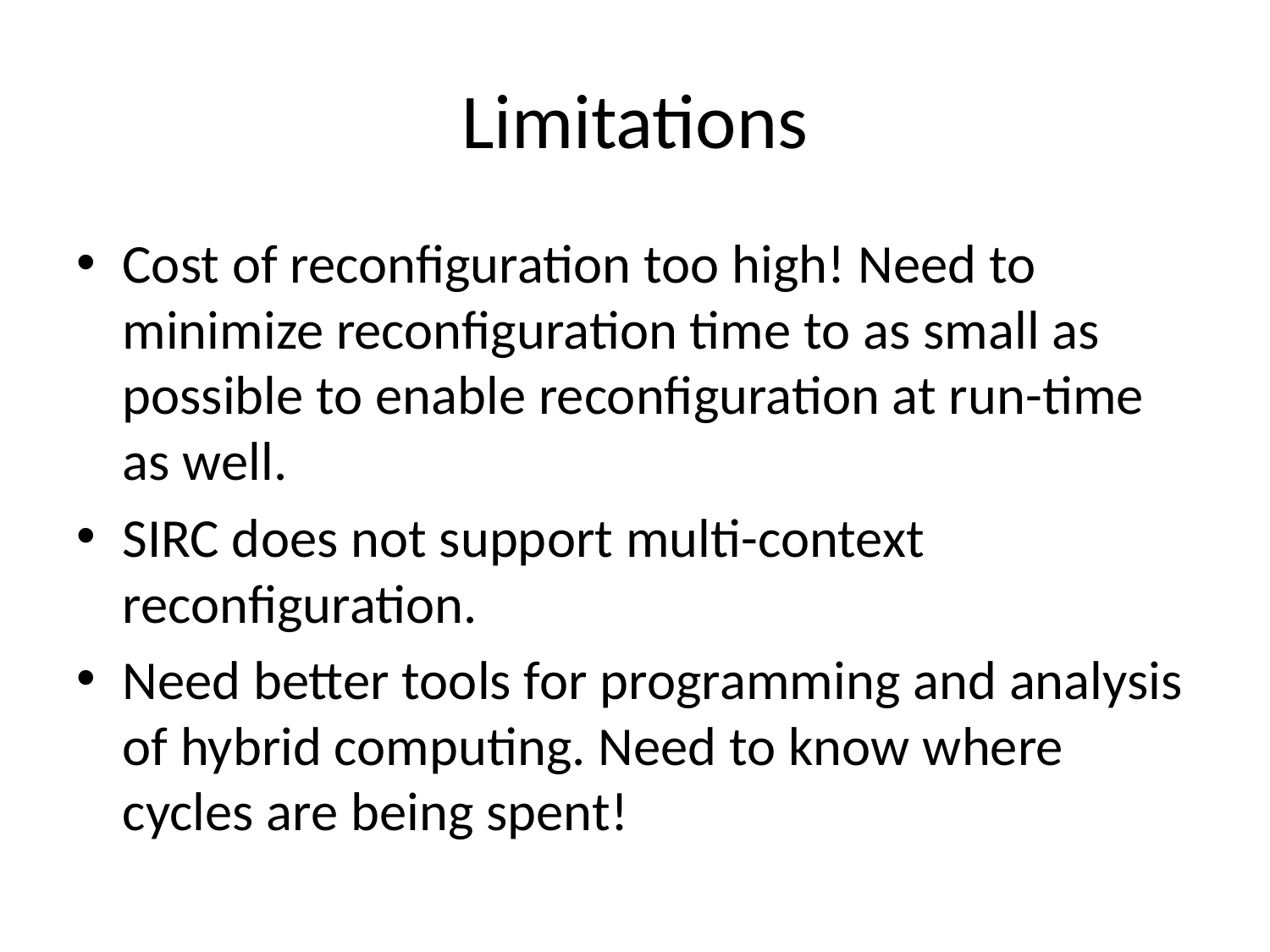

# Limitations
Cost of reconfiguration too high! Need to minimize reconfiguration time to as small as possible to enable reconfiguration at run-time as well.
SIRC does not support multi-context reconfiguration.
Need better tools for programming and analysis of hybrid computing. Need to know where cycles are being spent!